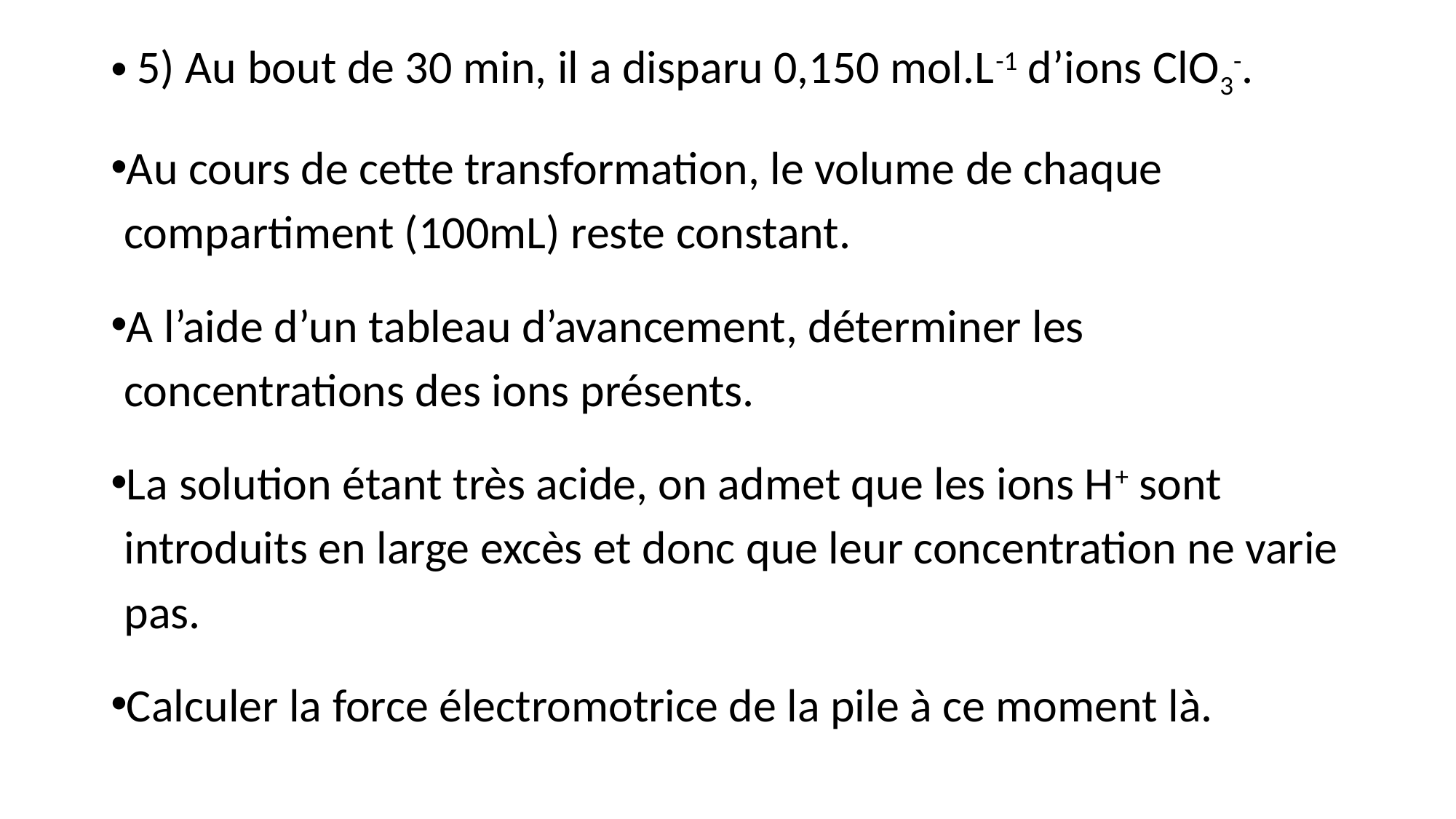

5) Au bout de 30 min, il a disparu 0,150 mol.L-1 d’ions ClO3-.
Au cours de cette transformation, le volume de chaque compartiment (100mL) reste constant.
A l’aide d’un tableau d’avancement, déterminer les concentrations des ions présents.
La solution étant très acide, on admet que les ions H+ sont introduits en large excès et donc que leur concentration ne varie pas.
Calculer la force électromotrice de la pile à ce moment là.